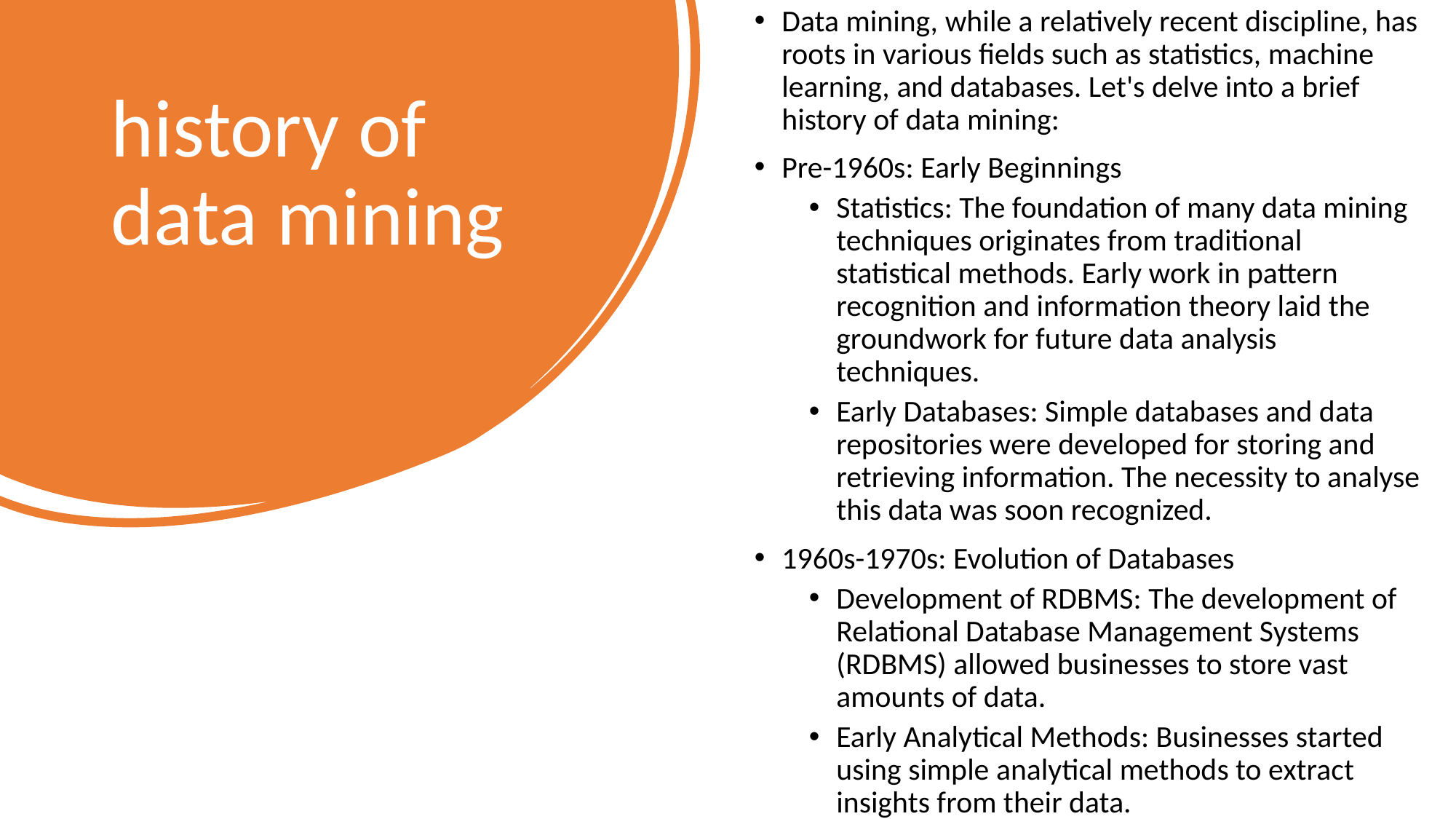

Data mining, while a relatively recent discipline, has roots in various fields such as statistics, machine learning, and databases. Let's delve into a brief history of data mining:
Pre-1960s: Early Beginnings
Statistics: The foundation of many data mining techniques originates from traditional statistical methods. Early work in pattern recognition and information theory laid the groundwork for future data analysis techniques.
Early Databases: Simple databases and data repositories were developed for storing and retrieving information. The necessity to analyse this data was soon recognized.
1960s-1970s: Evolution of Databases
Development of RDBMS: The development of Relational Database Management Systems (RDBMS) allowed businesses to store vast amounts of data.
Early Analytical Methods: Businesses started using simple analytical methods to extract insights from their data.

# history of data mining